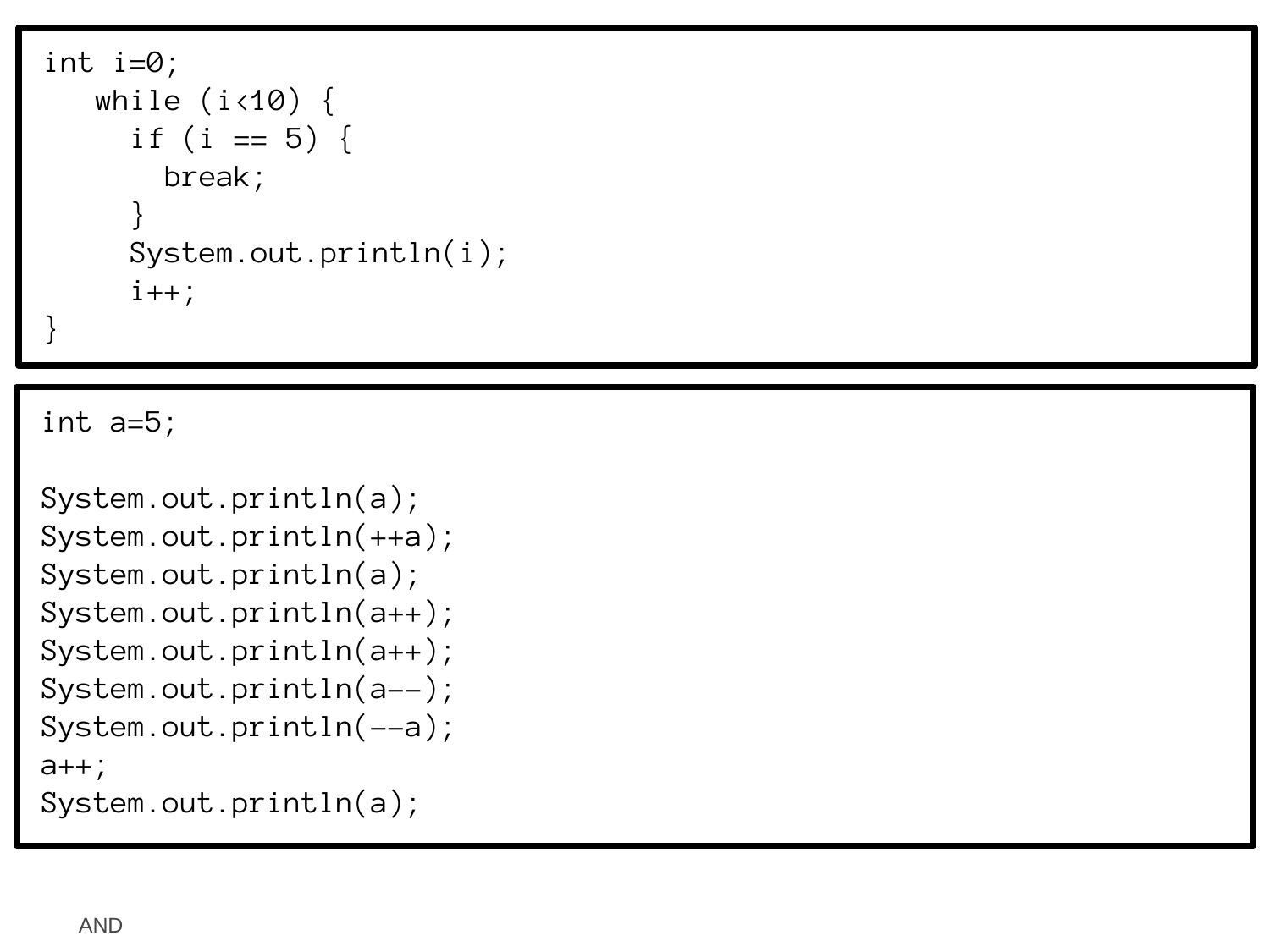

int i=0;
    while (i<10) {
      if (i == 5) {
        break;
      }
      System.out.println(i);
      i++;
 }
 int a=5;

 System.out.println(a);
 System.out.println(++a);
 System.out.println(a);
 System.out.println(a++);
 System.out.println(a++);
 System.out.println(a--);
 System.out.println(--a);
 a++;
 System.out.println(a);
AND